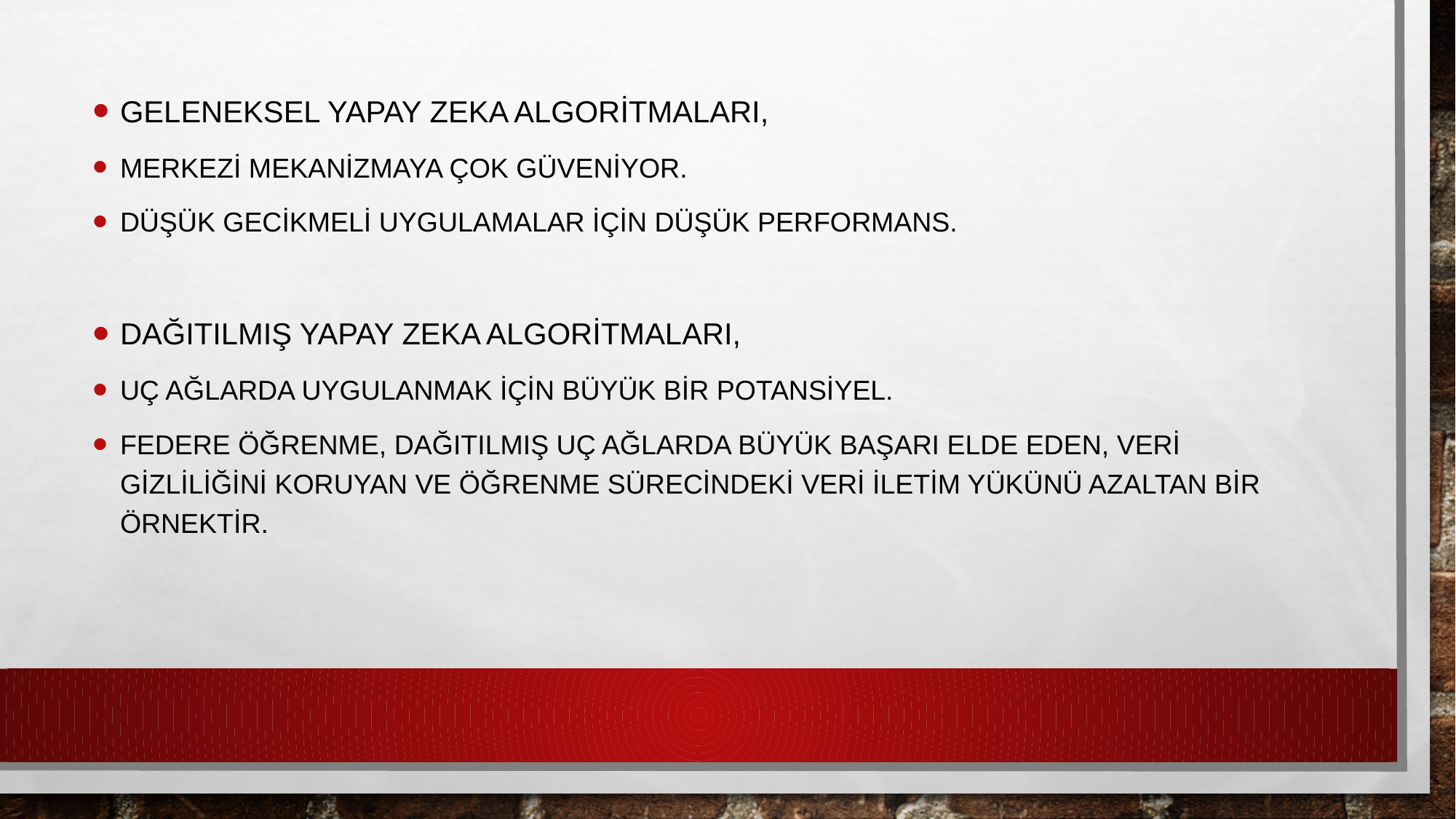

geleneksel yapay zeka algoritmaları,
Merkezi mekanizmaya çok güveniyor.
düşük gecikmeli uygulamalar için düşük performans.

Dağıtılmış yapay zeka algoritmaları,
uç ağlarda uygulanmak için büyük bir potansiyel.
Federe öğrenme, dağıtılmış uç ağlarda büyük başarı elde eden, veri gizliliğini koruyan ve öğrenme sürecindeki veri iletim yükünü azaltan bir örnektir.